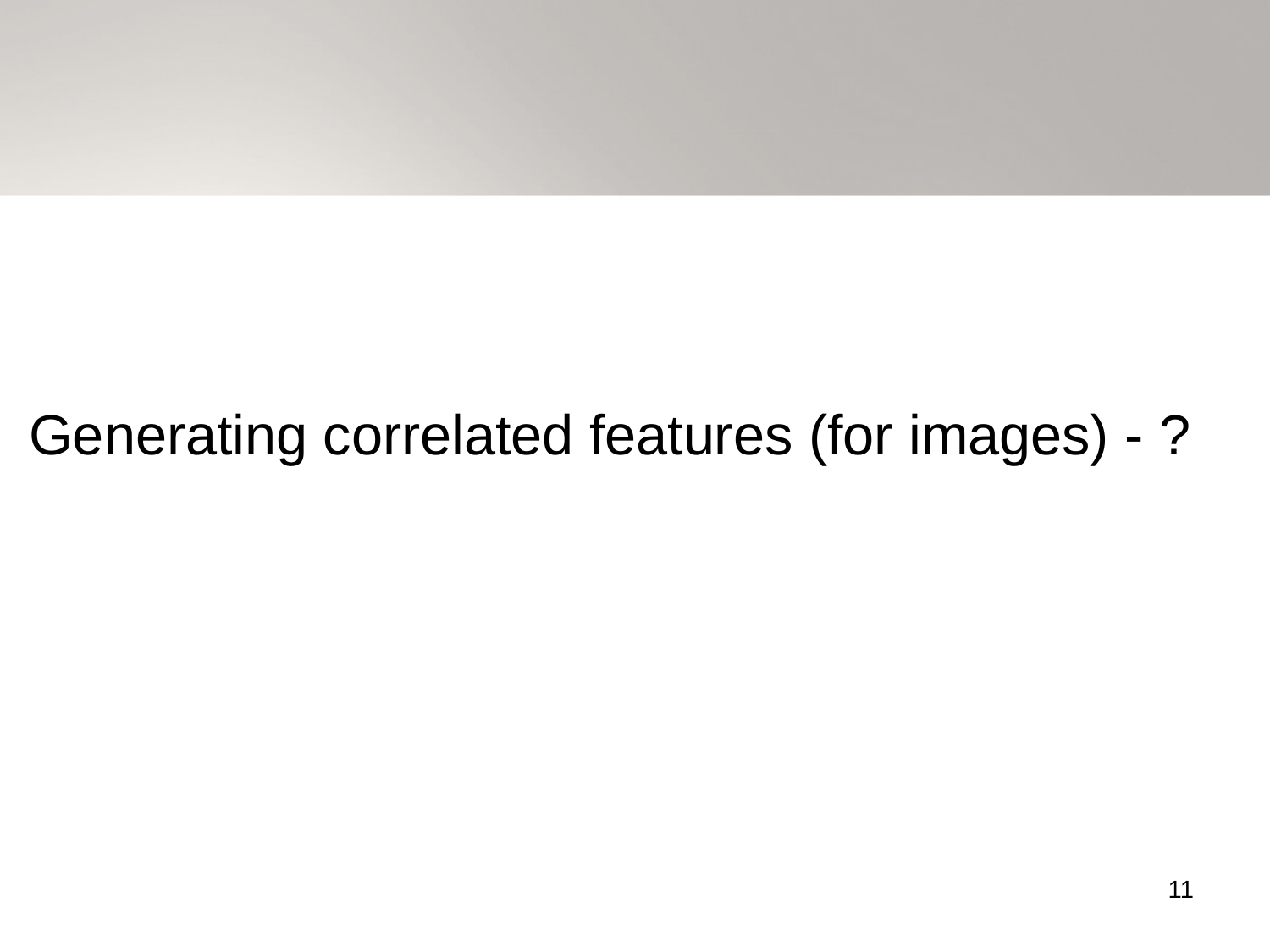

Generating correlated features (for images) - ?
11